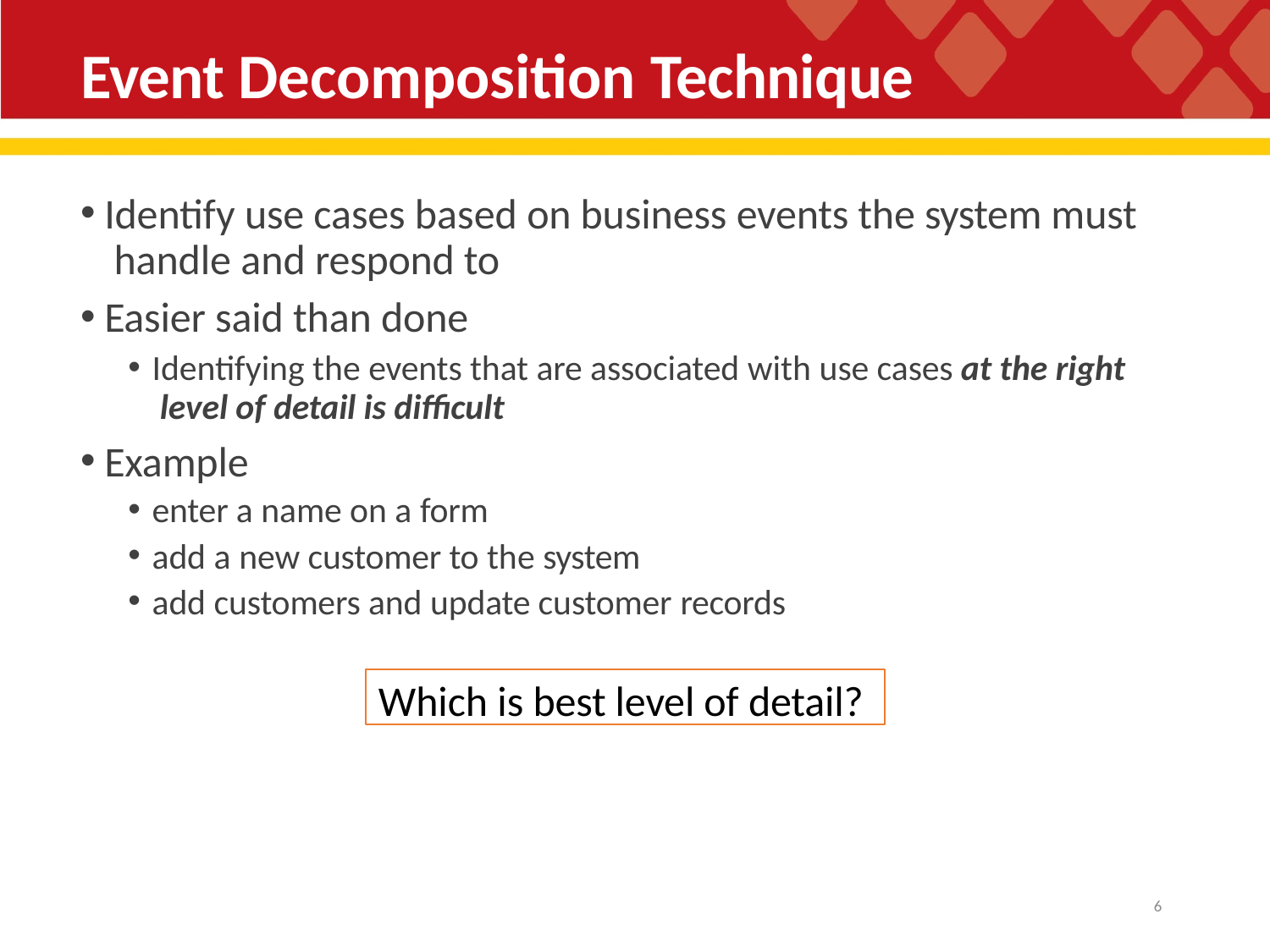

# Event Decomposition Technique
Identify use cases based on business events the system must  handle and respond to
Easier said than done
Identifying the events that are associated with use cases at the right  level of detail is difficult
Example
enter a name on a form
add a new customer to the system
add customers and update customer records
Which is best level of detail?
6